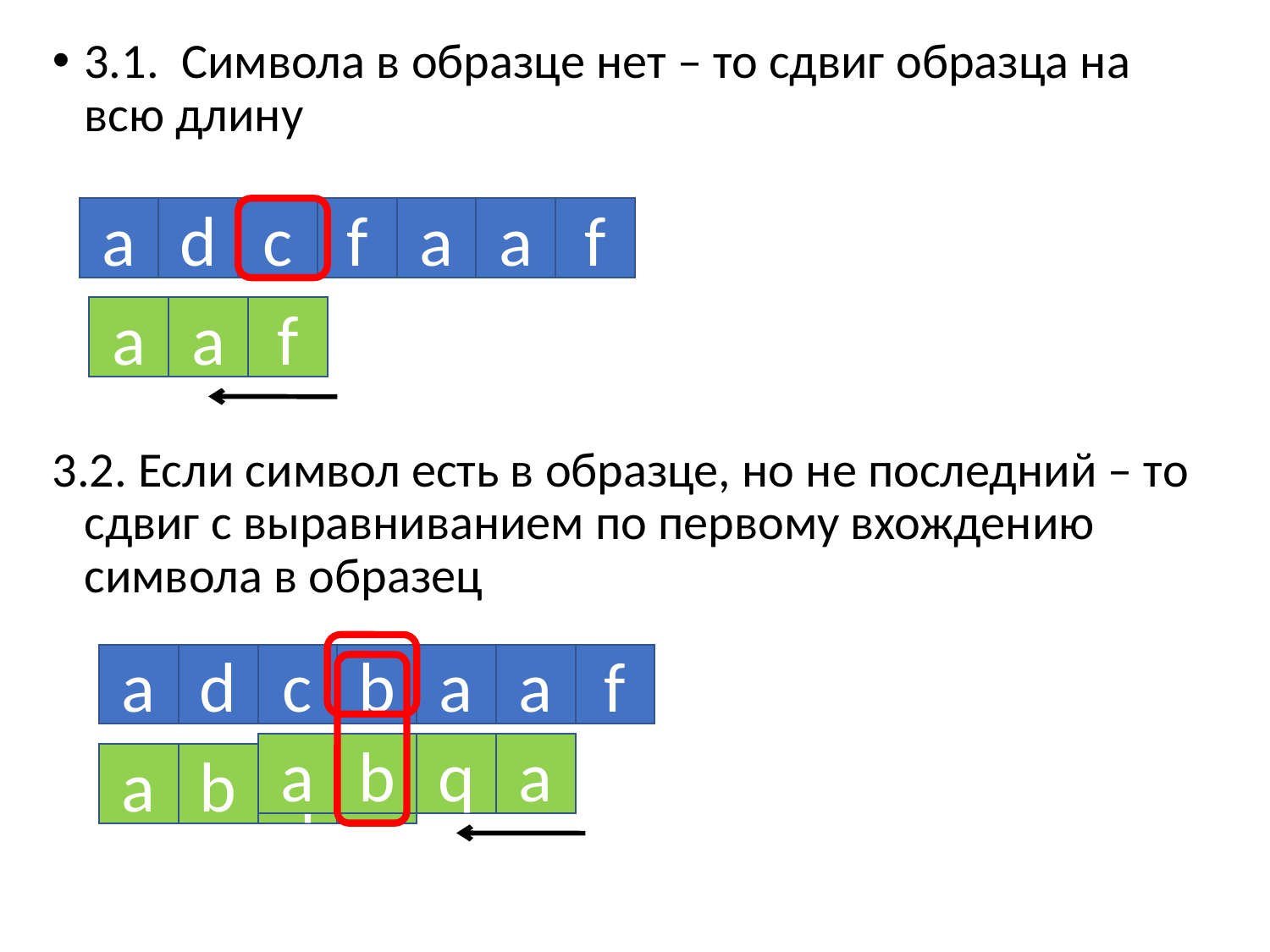

3.1.  Символа в образце нет – то сдвиг образца на всю длину

3.2. Если символ есть в образце, но не последний – то сдвиг с выравниванием по первому вхождению символа в образец

a
d
с
f
a
a
f

a
a
f

a
d
с
b
a
a
f

a
b
q
a
a
b
q
a